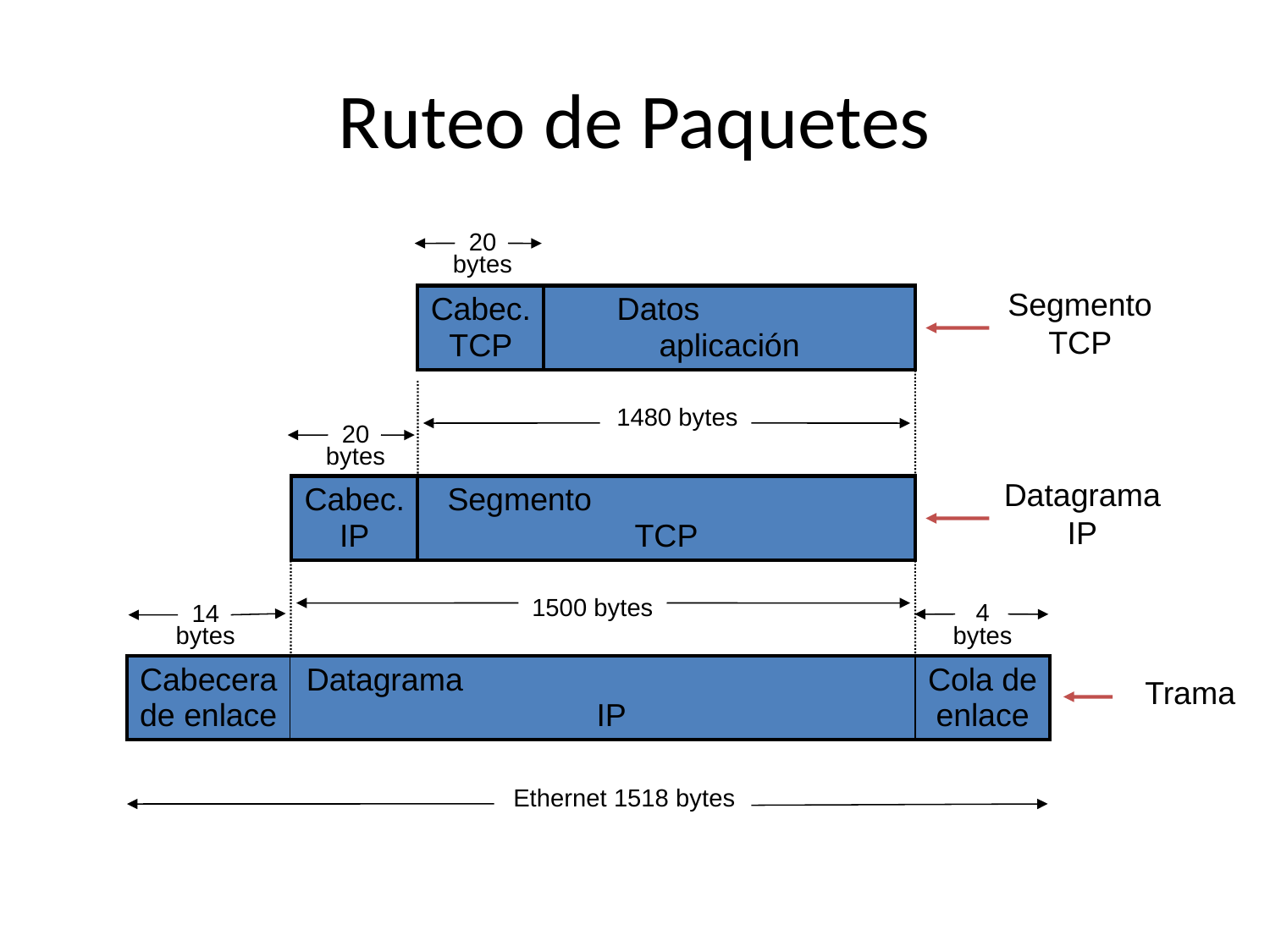

# Ruteo de Paquetes
20
bytes

Segmento
TCP
| Cabec.TCP | Datos aplicación |
| --- | --- |

1480 bytes
20
bytes

Datagrama
IP
| Cabec.IP | Segmento TCP |
| --- | --- |

1500 bytes
4
bytes
14
bytes

| Cabecerade enlace | Datagrama IP | Cola de enlace |
| --- | --- | --- |
Trama

Ethernet 1518 bytes